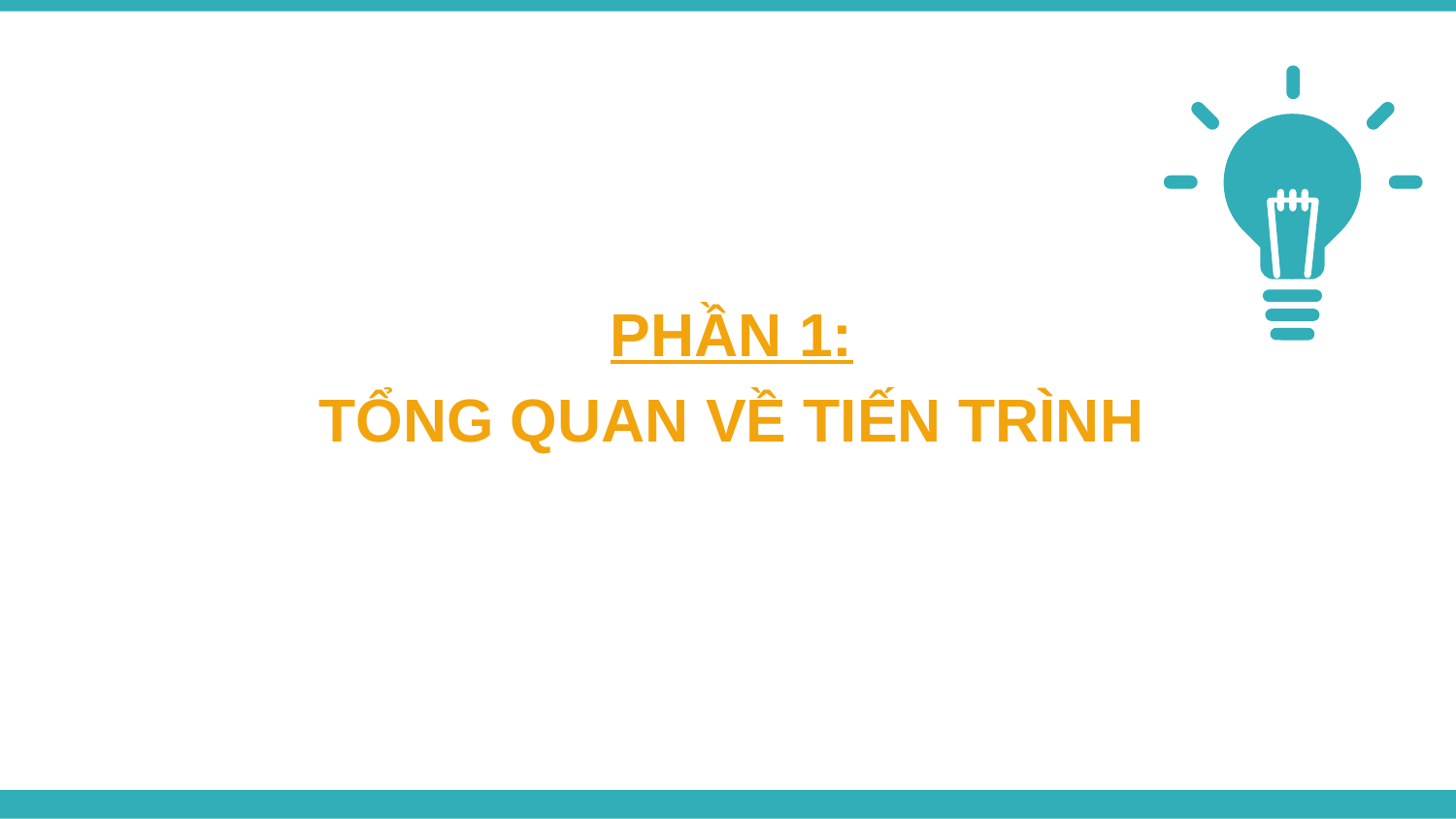

PHẦN 1:
TỔNG QUAN VỀ TIẾN TRÌNH